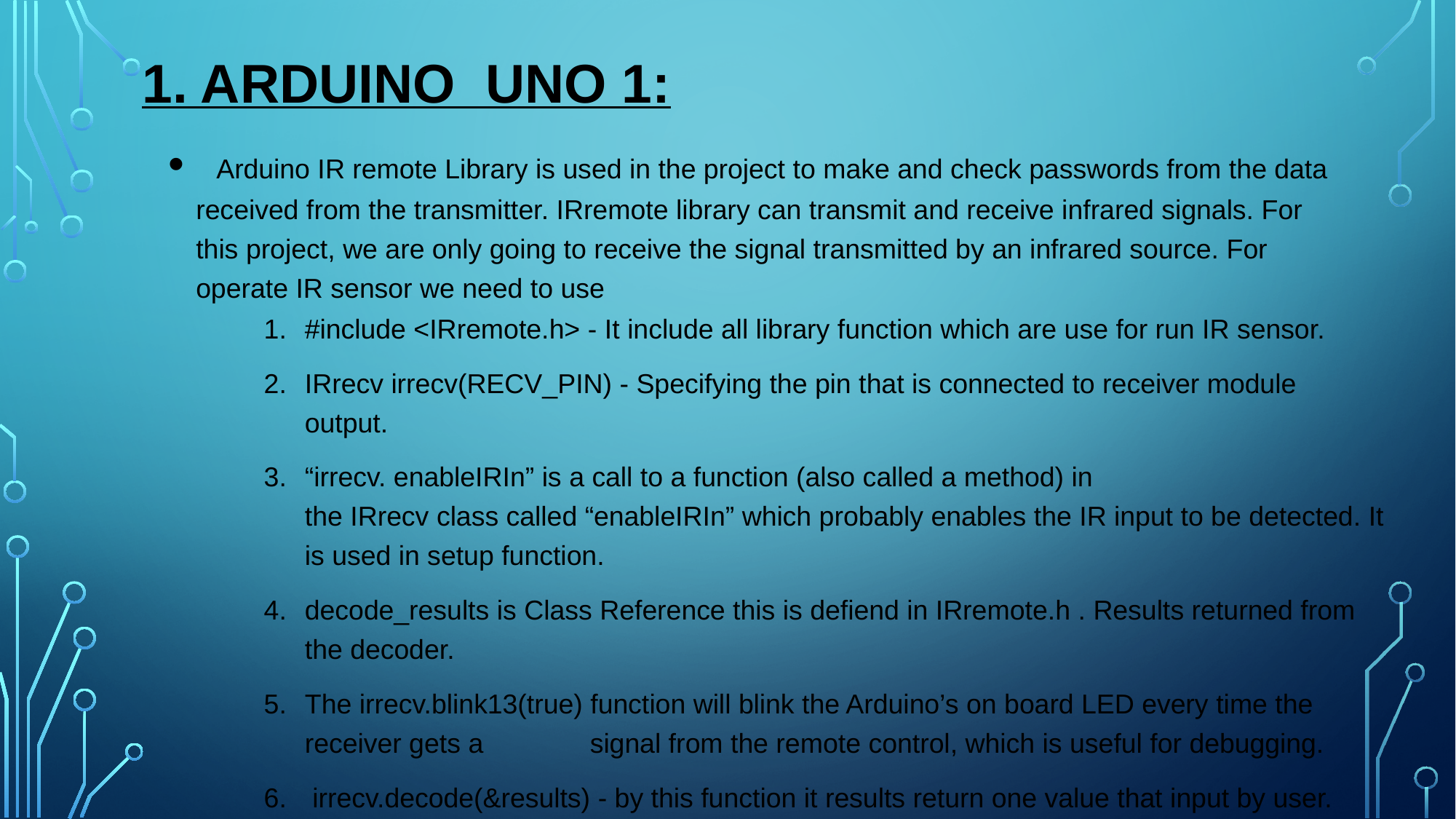

# 1. ARDUINO  UNO 1:
  Arduino IR remote Library is used in the project to make and check passwords from the data received from the transmitter. IRremote library can transmit and receive infrared signals. For this project, we are only going to receive the signal transmitted by an infrared source. For operate IR sensor we need to use

#include <IRremote.h> - It include all library function which are use for run IR sensor.
IRrecv irrecv(RECV_PIN) - Specifying the pin that is connected to receiver module output.
“irrecv. enableIRIn” is a call to a function (also called a method) in the IRrecv class called “enableIRIn” which probably enables the IR input to be detected. It is used in setup function.
decode_results is Class Reference this is defiend in IRremote.h . Results returned from the decoder.
The irrecv.blink13(true) function will blink the Arduino’s on board LED every time the receiver gets a              signal from the remote control, which is useful for debugging.
 irrecv.decode(&results) - by this function it results return one value that input by user.